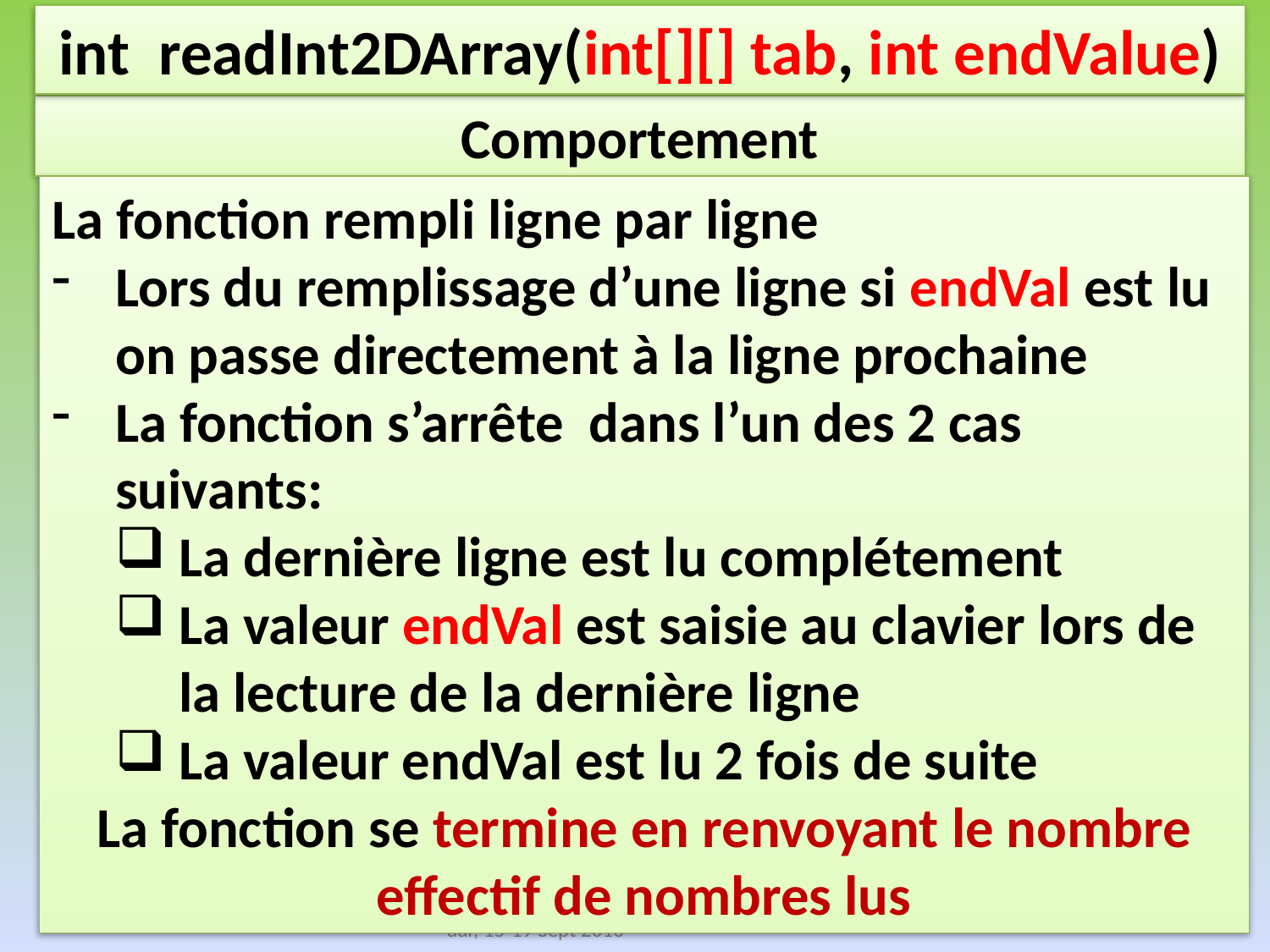

int  readInt2DArray(int[][] tab, int endValue)
Comportement
La fonction rempli ligne par ligne
Lors du remplissage d’une ligne si endVal est lu on passe directement à la ligne prochaine
La fonction s’arrête  dans l’un des 2 cas suivants:
La dernière ligne est lu complétement
La valeur endVal est saisie au clavier lors de la lecture de la dernière ligne
La valeur endVal est lu 2 fois de suite
La fonction se termine en renvoyant le nombre effectif de nombres lus
ESG, Java Pour Programmeur, Par D. Bennouar, 15-19 Sept 2013
95